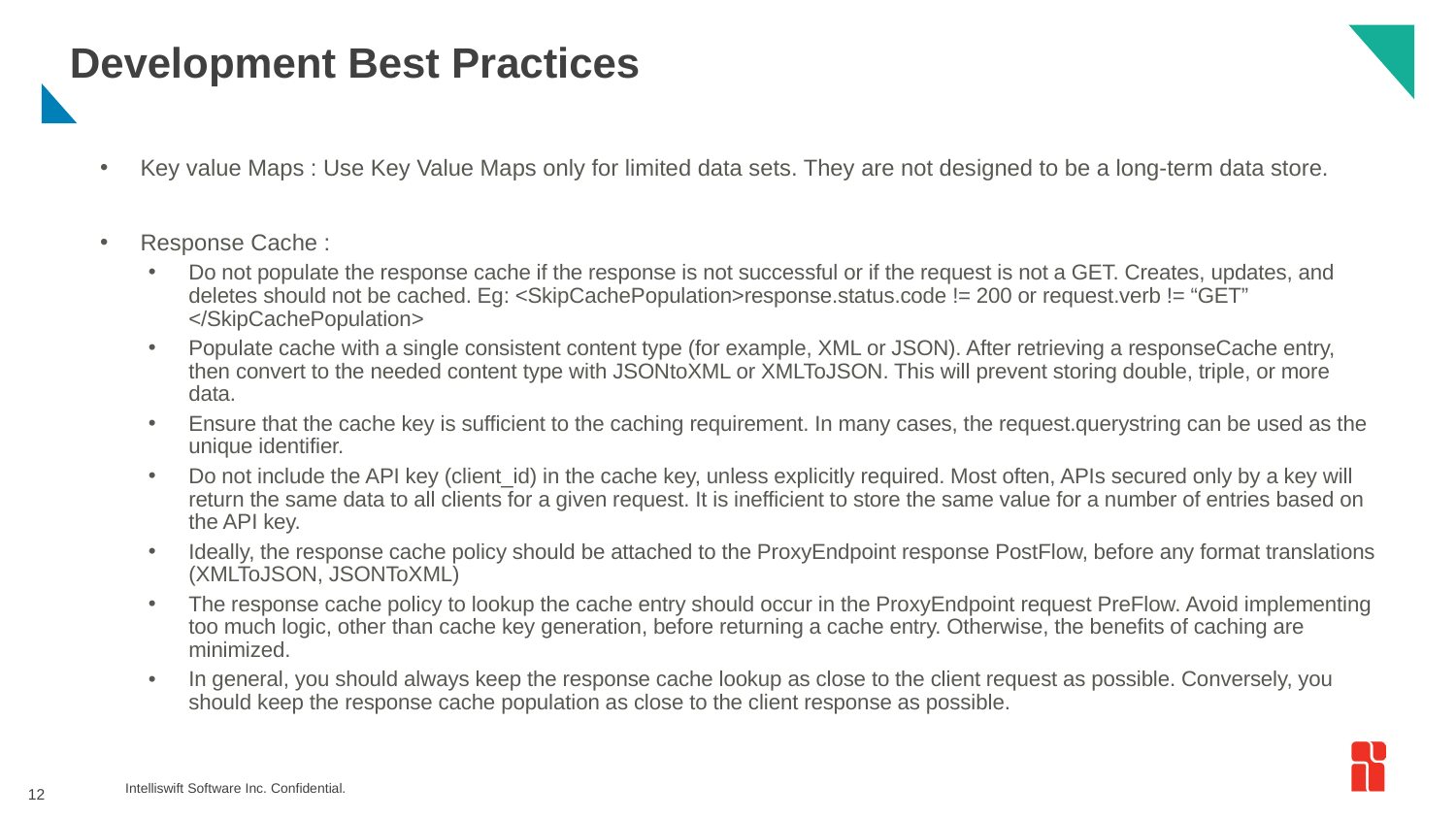

# Development Best Practices
Key value Maps : Use Key Value Maps only for limited data sets. They are not designed to be a long-term data store.

Response Cache :
Do not populate the response cache if the response is not successful or if the request is not a GET. Creates, updates, and deletes should not be cached. Eg: <SkipCachePopulation>response.status.code != 200 or request.verb != “GET” </SkipCachePopulation>
Populate cache with a single consistent content type (for example, XML or JSON). After retrieving a responseCache entry, then convert to the needed content type with JSONtoXML or XMLToJSON. This will prevent storing double, triple, or more data.
Ensure that the cache key is sufficient to the caching requirement. In many cases, the request.querystring can be used as the unique identifier.
Do not include the API key (client_id) in the cache key, unless explicitly required. Most often, APIs secured only by a key will return the same data to all clients for a given request. It is inefficient to store the same value for a number of entries based on the API key.
Ideally, the response cache policy should be attached to the ProxyEndpoint response PostFlow, before any format translations (XMLToJSON, JSONToXML)
The response cache policy to lookup the cache entry should occur in the ProxyEndpoint request PreFlow. Avoid implementing too much logic, other than cache key generation, before returning a cache entry. Otherwise, the benefits of caching are minimized.
In general, you should always keep the response cache lookup as close to the client request as possible. Conversely, you should keep the response cache population as close to the client response as possible.